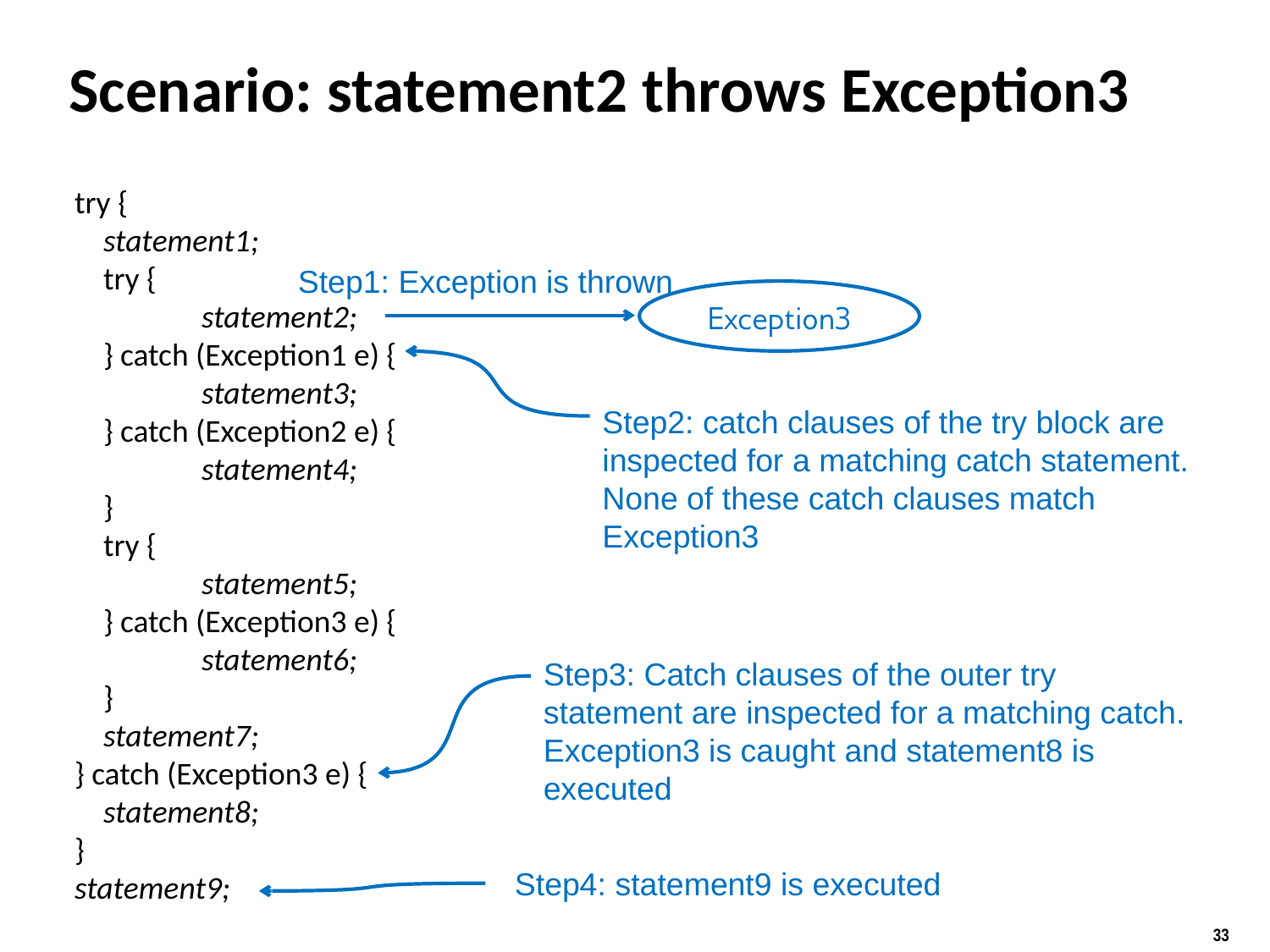

# Scenario: statement2 throws Exception3
try {
    statement1;
    try {
	statement2;
    } catch (Exception1 e) {
	statement3;
    } catch (Exception2 e) {
	statement4;
    }
    try {
	statement5;
    } catch (Exception3 e) {
	statement6;
    }
    statement7;
} catch (Exception3 e) {
    statement8;
}
statement9;
Step1: Exception is thrown
Exception3
Step2: catch clauses of the try block are inspected for a matching catch statement. None of these catch clauses match Exception3
Step3: Catch clauses of the outer try statement are inspected for a matching catch. Exception3 is caught and statement8 is executed
Step4: statement9 is executed